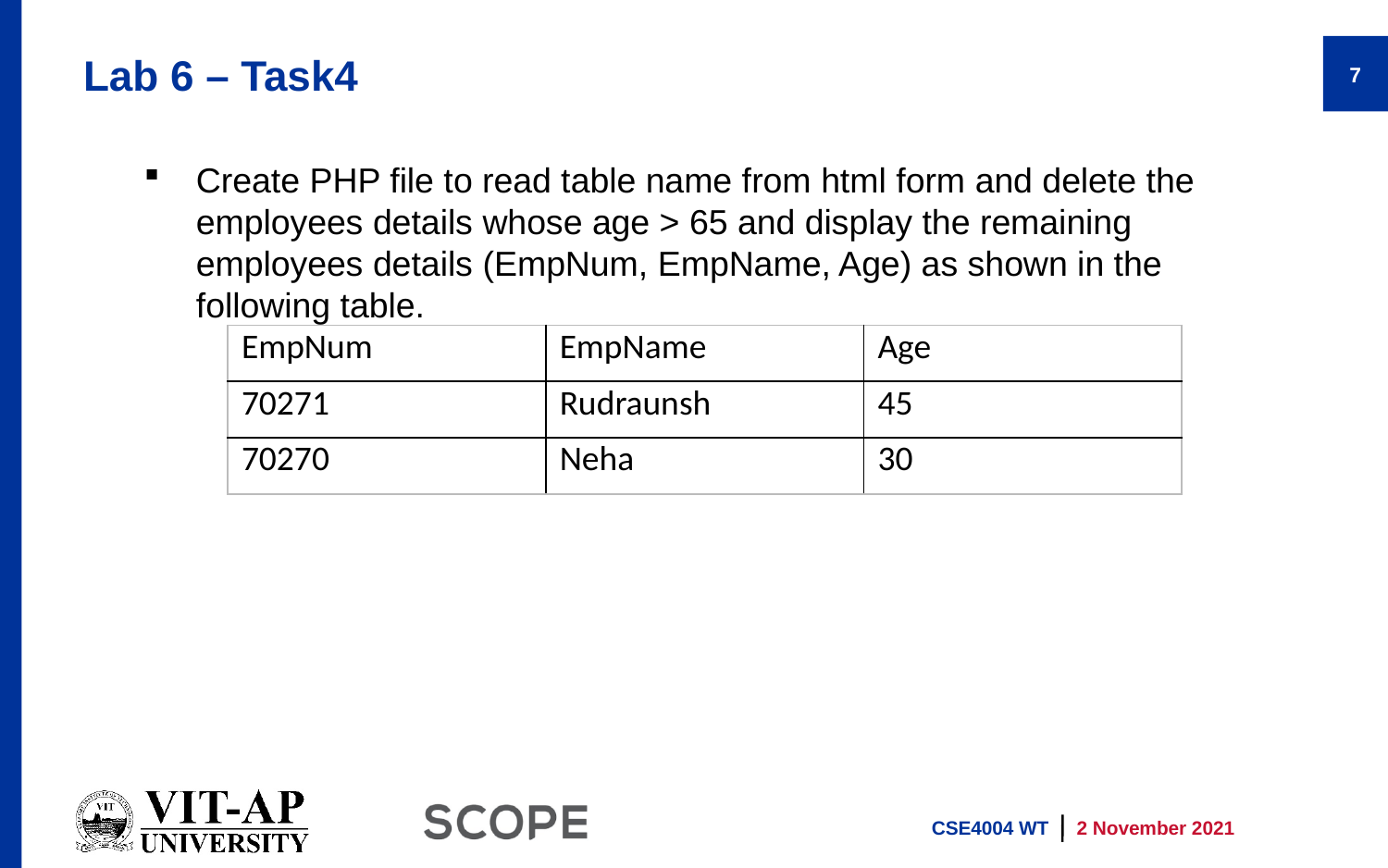

# Lab 6 – Task4
7
Create PHP file to read table name from html form and delete the employees details whose age > 65 and display the remaining employees details (EmpNum, EmpName, Age) as shown in the following table.

| EmpNum | EmpName | Age |
| --- | --- | --- |
| 70271 | Rudraunsh | 45 |
| 70270 | Neha | 30 |
CSE4004 WT
2 November 2021